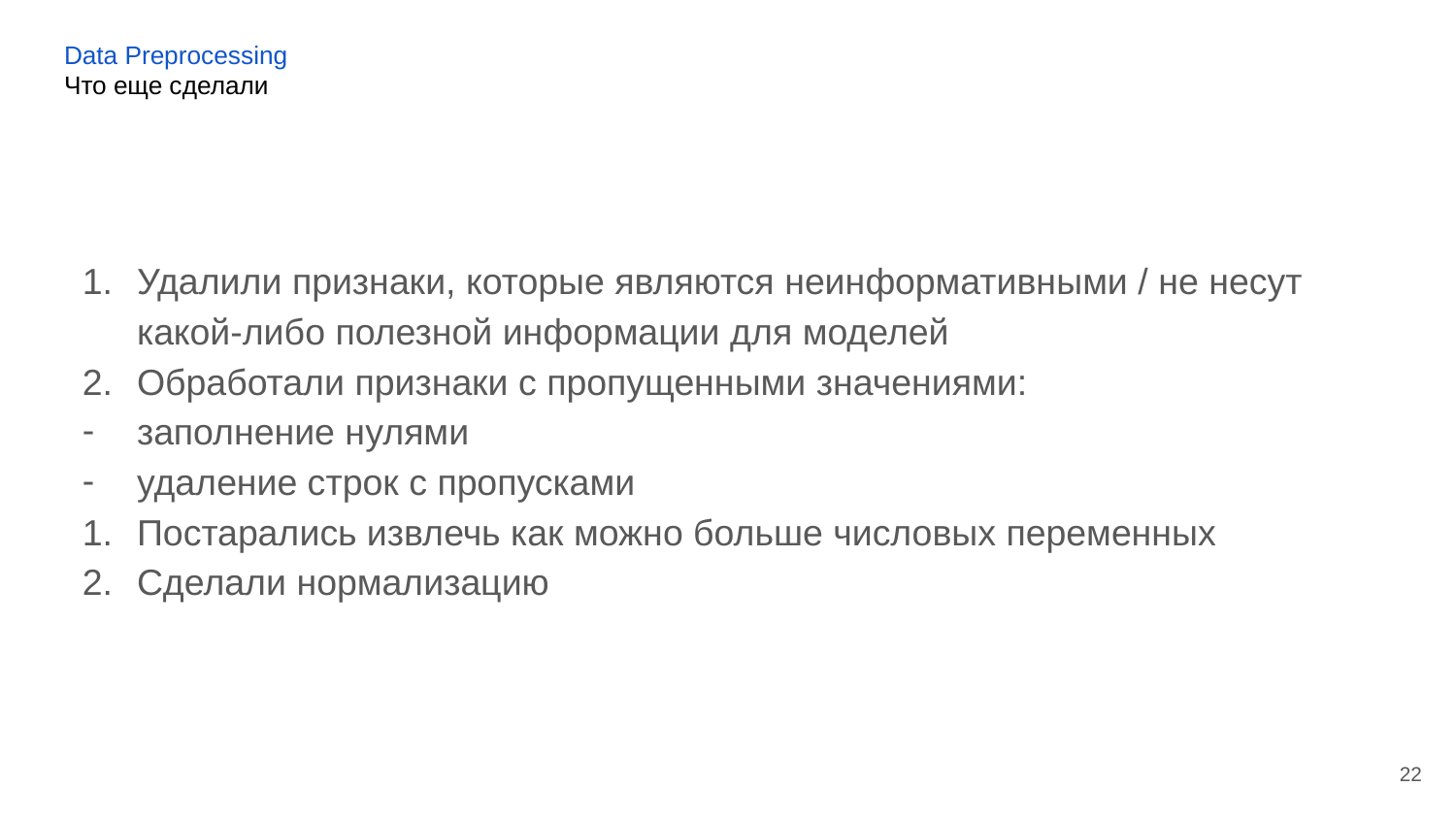

# Data Preprocessing
Что еще сделали
Удалили признаки, которые являются неинформативными / не несут какой-либо полезной информации для моделей
Обработали признаки с пропущенными значениями:
заполнение нулями
удаление строк с пропусками
Постарались извлечь как можно больше числовых переменных
Сделали нормализацию
22